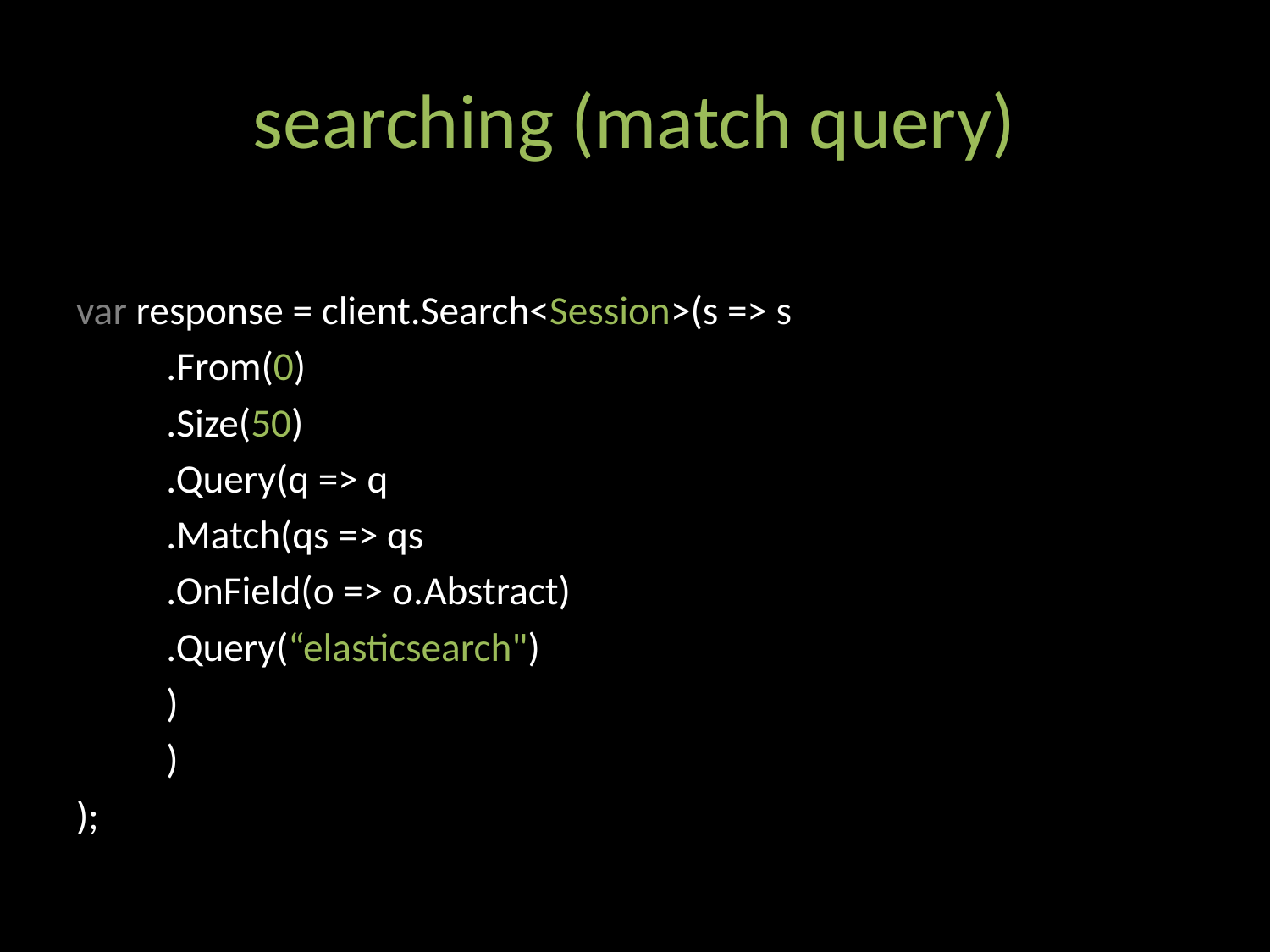

# searching (match query)

var response = client.Search<Session>(s => s
	.From(0)
	.Size(50)
	.Query(q => q
		.Match(qs => qs
			.OnField(o => o.Abstract)
			.Query(“elasticsearch")
		)
	)
);